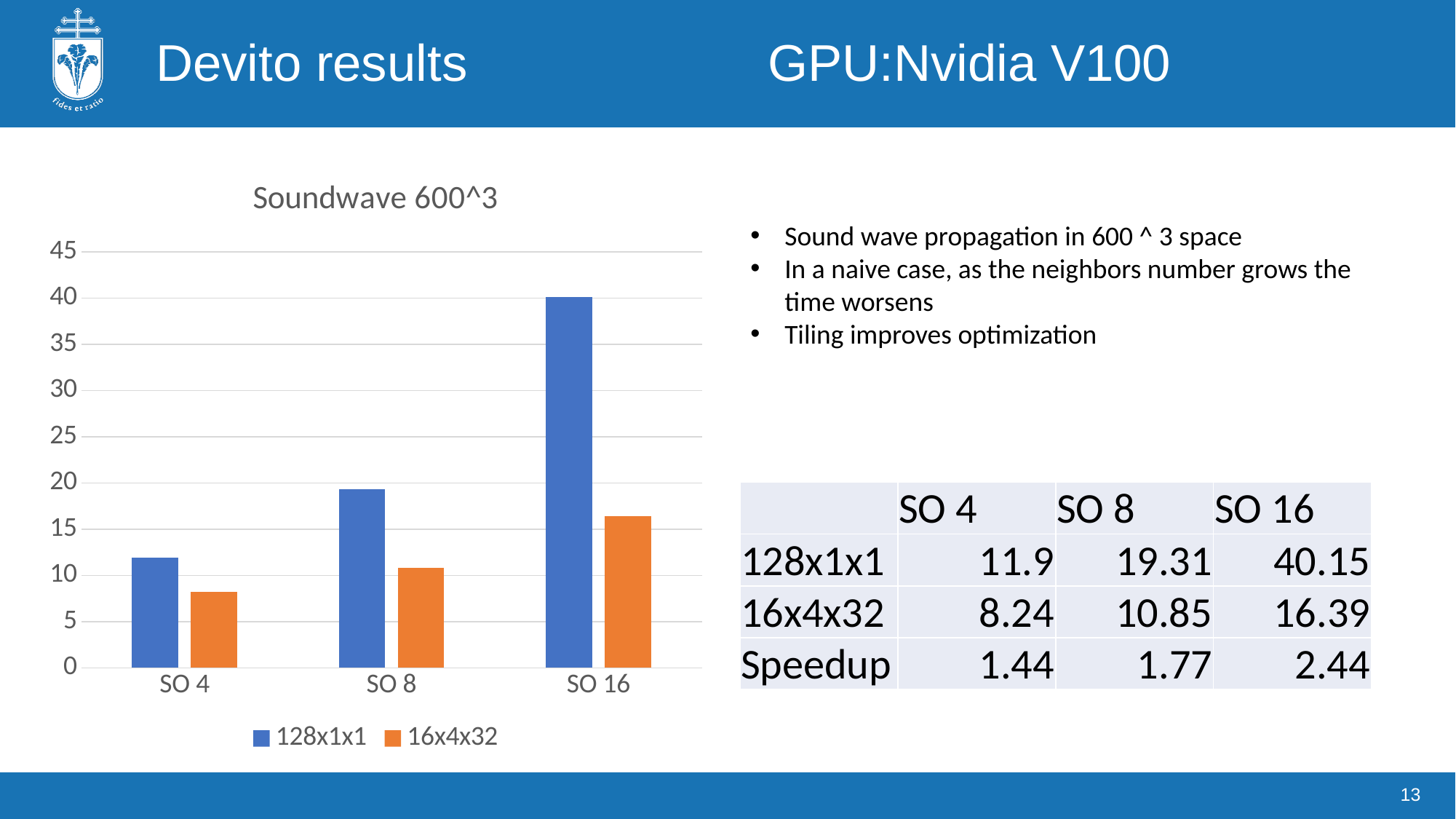

# Devito results                     GPU:Nvidia V100

### Chart: Soundwave 600^3

| Category | 128x1x1 | 16x4x32 |
|---|---|---|
| SO 4 | 11.9 | 8.24 |
| SO 8 | 19.31 | 10.85 |
| SO 16 | 40.15 | 16.39 |
Sound wave propagation in 600 ^ 3 space
In a naive case, as the neighbors number grows the time worsens
Tiling improves optimization
|  | SO 4 | SO 8 | SO 16 |
| --- | --- | --- | --- |
| 128x1x1 | 11.9 | 19.31 | 40.15 |
| 16x4x32 | 8.24 | 10.85 | 16.39 |
| Speedup | 1.44 | 1.77 | 2.44 |
13